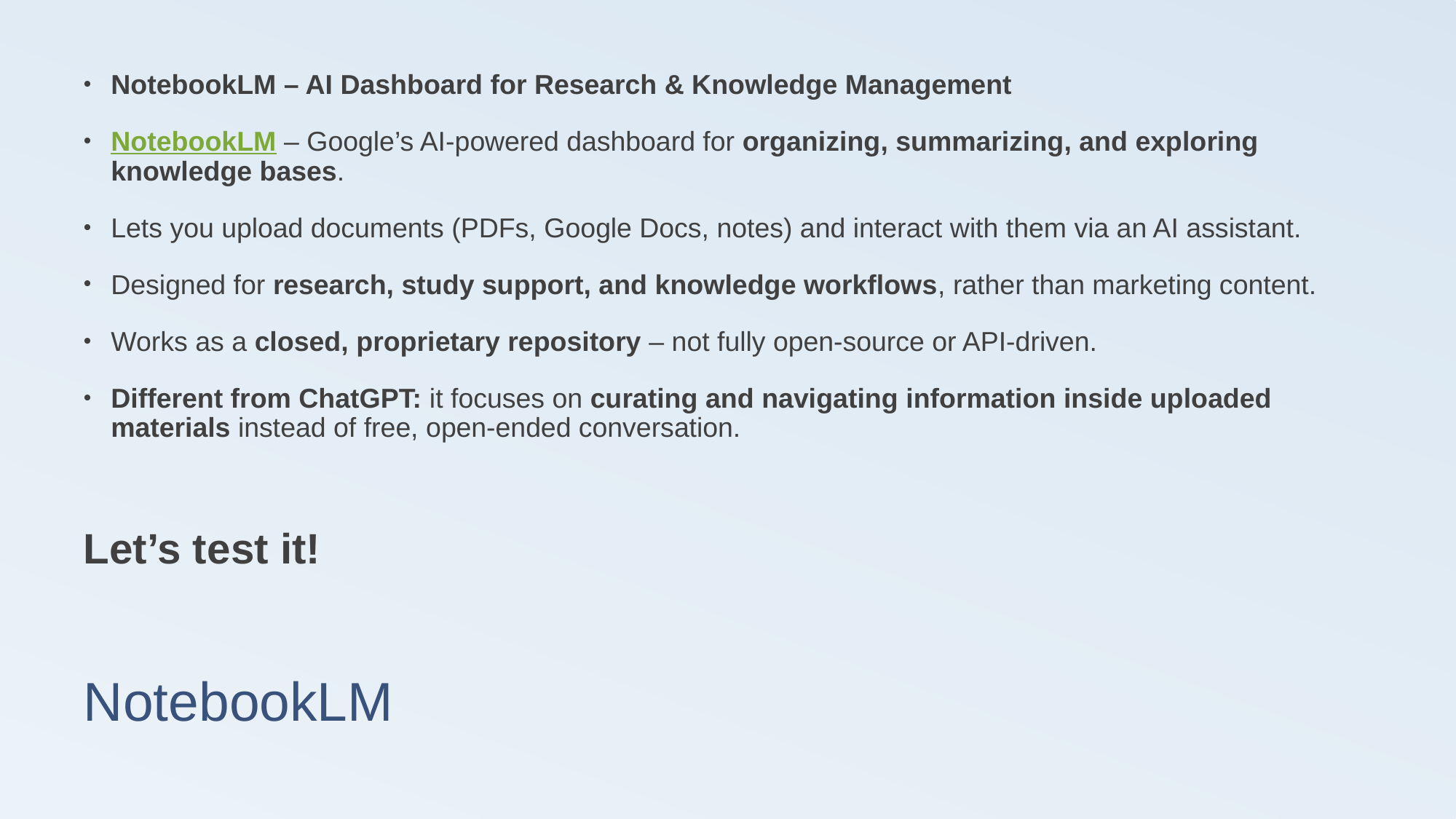

NotebookLM – AI Dashboard for Research & Knowledge Management
NotebookLM – Google’s AI-powered dashboard for organizing, summarizing, and exploring knowledge bases.
Lets you upload documents (PDFs, Google Docs, notes) and interact with them via an AI assistant.
Designed for research, study support, and knowledge workflows, rather than marketing content.
Works as a closed, proprietary repository – not fully open-source or API-driven.
Different from ChatGPT: it focuses on curating and navigating information inside uploaded materials instead of free, open-ended conversation.

Let’s test it!
# NotebookLM